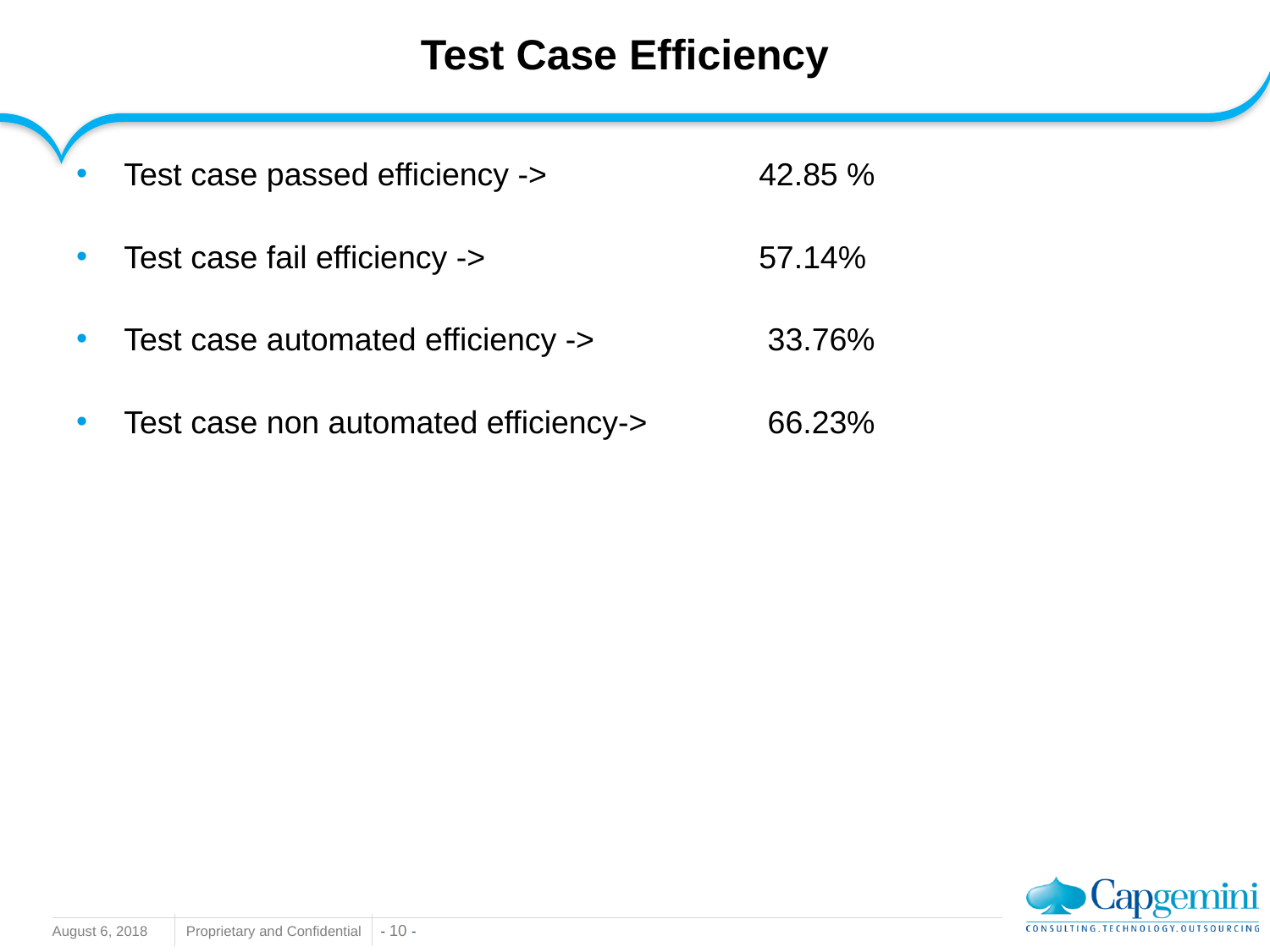

Test Case Efficiency
Test case passed efficiency ->     		42.85 %
Test case fail efficiency ->            		57.14%
Test case automated efficiency -> 		 33.76%
Test case non automated efficiency->	 66.23%